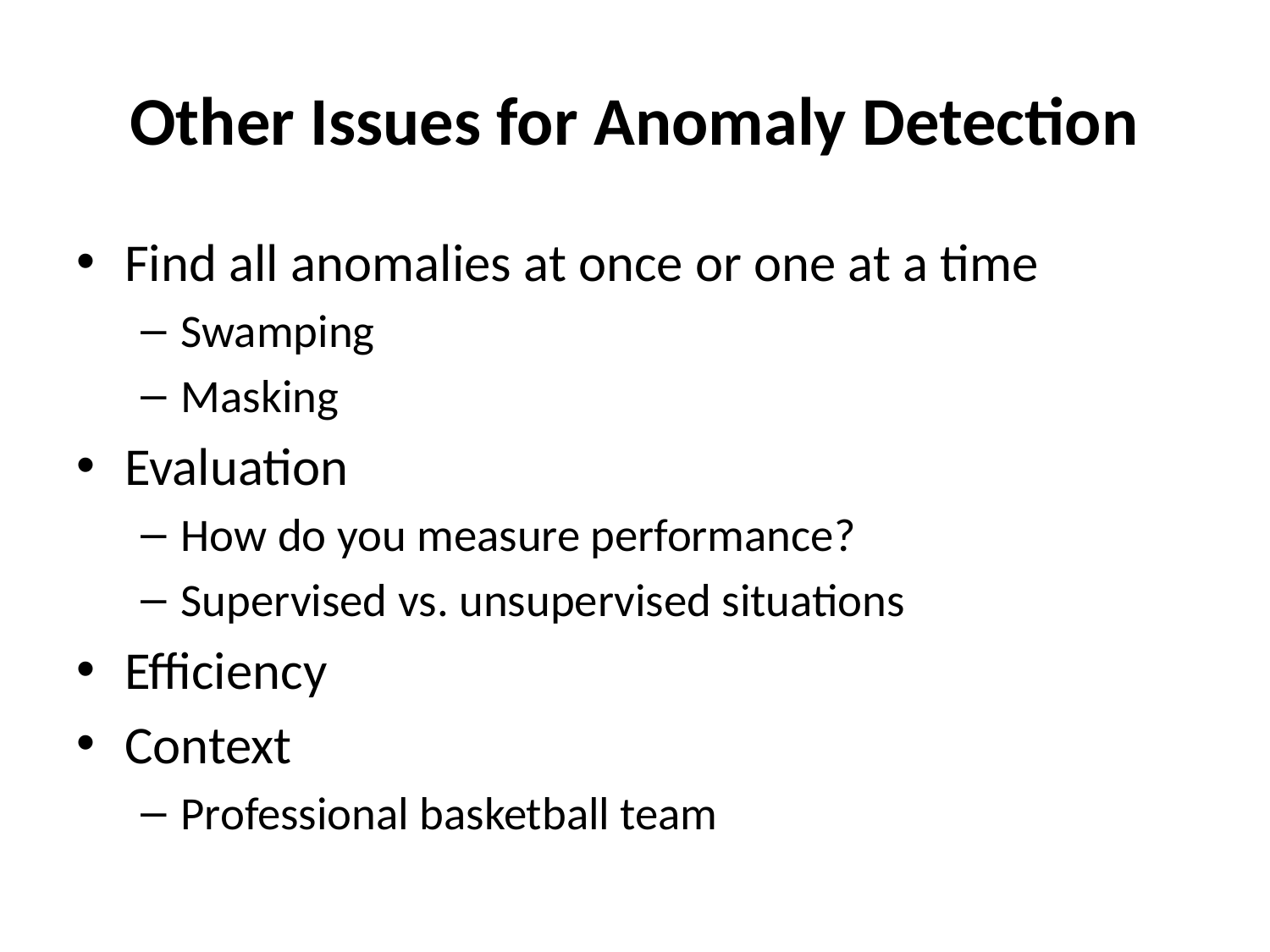

# Other Issues for Anomaly Detection
Find all anomalies at once or one at a time
Swamping
Masking
Evaluation
How do you measure performance?
Supervised vs. unsupervised situations
Efficiency
Context
Professional basketball team